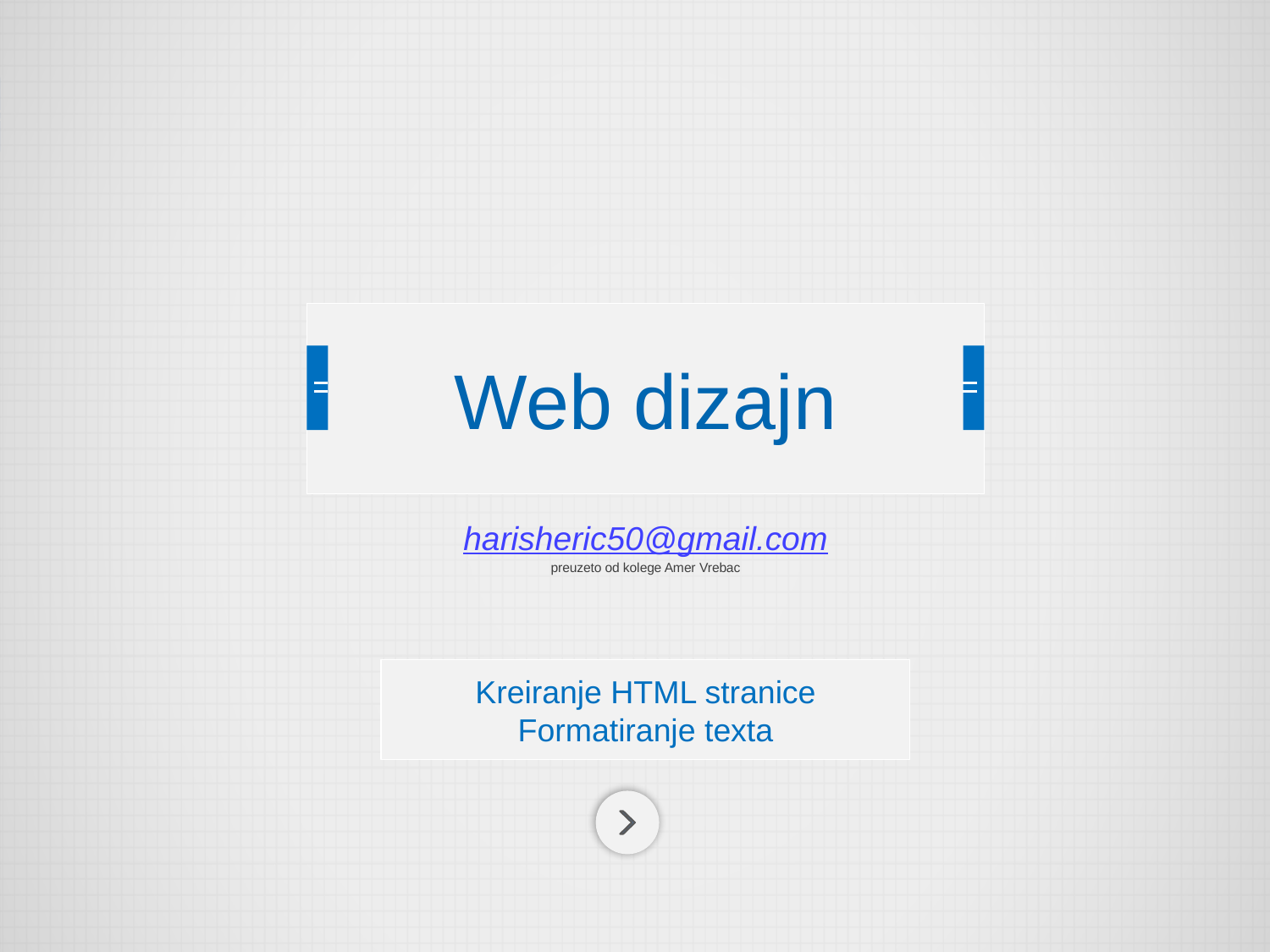

# Web dizajn
harisheric50@gmail.com
preuzeto od kolege Amer Vrebac

Kreiranje HTML stranice
Formatiranje texta